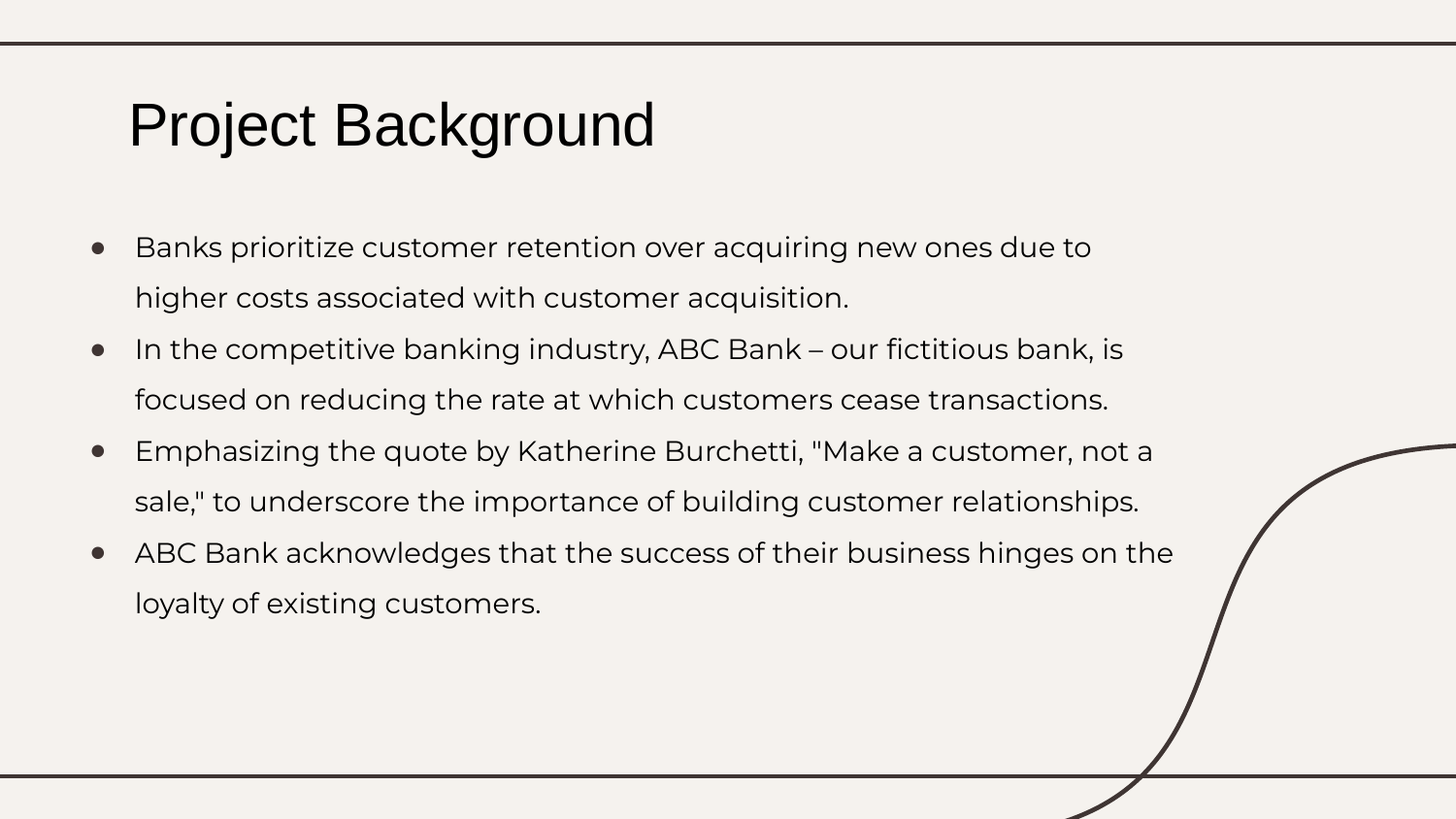

# Project Background
Banks prioritize customer retention over acquiring new ones due to higher costs associated with customer acquisition.
In the competitive banking industry, ABC Bank – our fictitious bank, is focused on reducing the rate at which customers cease transactions.
Emphasizing the quote by Katherine Burchetti, "Make a customer, not a sale," to underscore the importance of building customer relationships.
ABC Bank acknowledges that the success of their business hinges on the loyalty of existing customers.